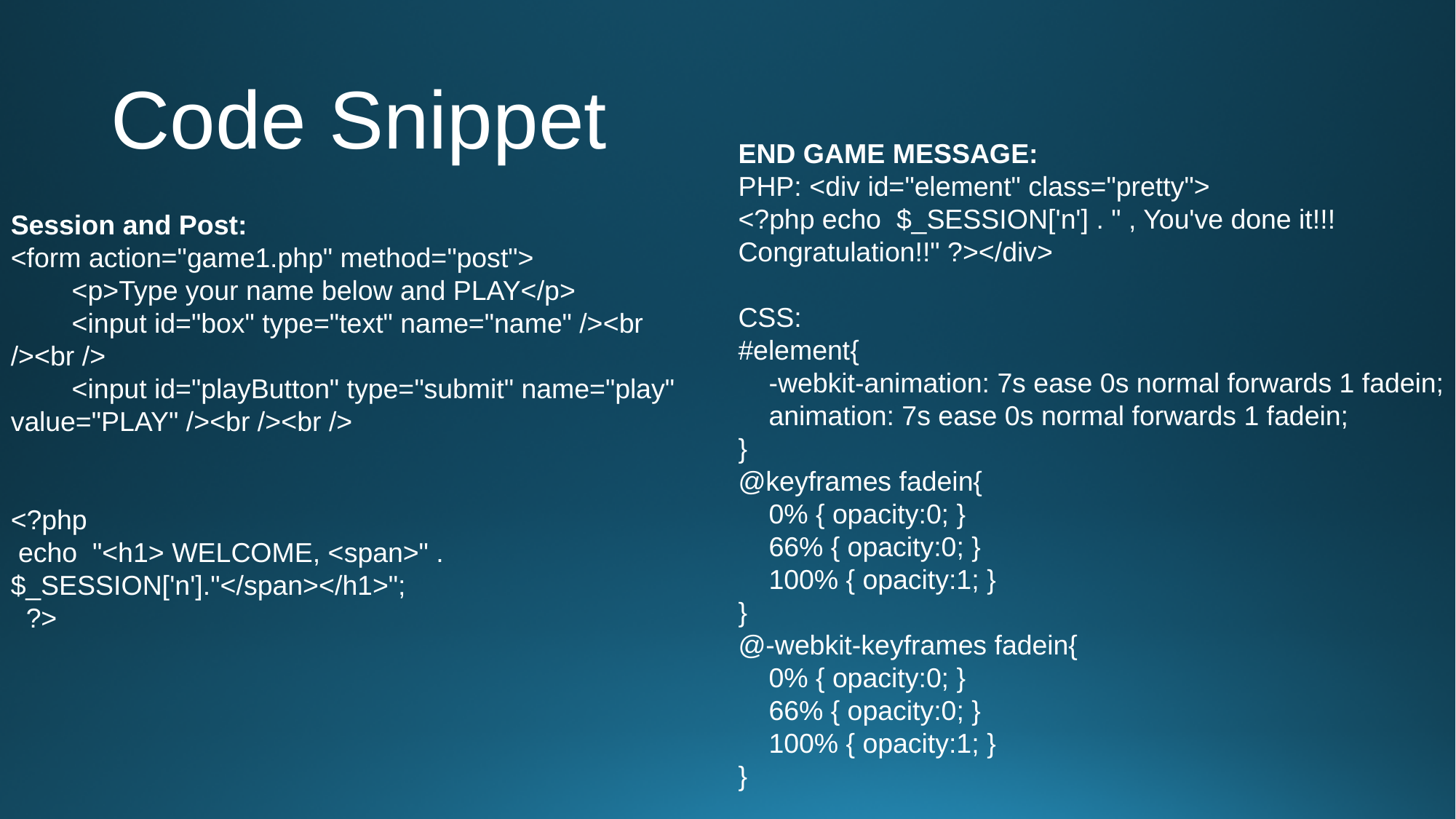

# Code Snippet
END GAME MESSAGE:
PHP: <div id="element" class="pretty">
<?php echo  $_SESSION['n'] . " , You've done it!!! Congratulation!!" ?></div>

CSS:
#element{
    -webkit-animation: 7s ease 0s normal forwards 1 fadein;
    animation: 7s ease 0s normal forwards 1 fadein;
}
@keyframes fadein{
    0% { opacity:0; }
    66% { opacity:0; }
    100% { opacity:1; }
}
@-webkit-keyframes fadein{
    0% { opacity:0; }
    66% { opacity:0; }
    100% { opacity:1; }
}
Session and Post:
<form action="game1.php" method="post">
        <p>Type your name below and PLAY</p>
        <input id="box" type="text" name="name" /><br /><br />
        <input id="playButton" type="submit" name="play" value="PLAY" /><br /><br />

<?php
 echo  "<h1> WELCOME, <span>" . $_SESSION['n']."</span></h1>";
  ?>